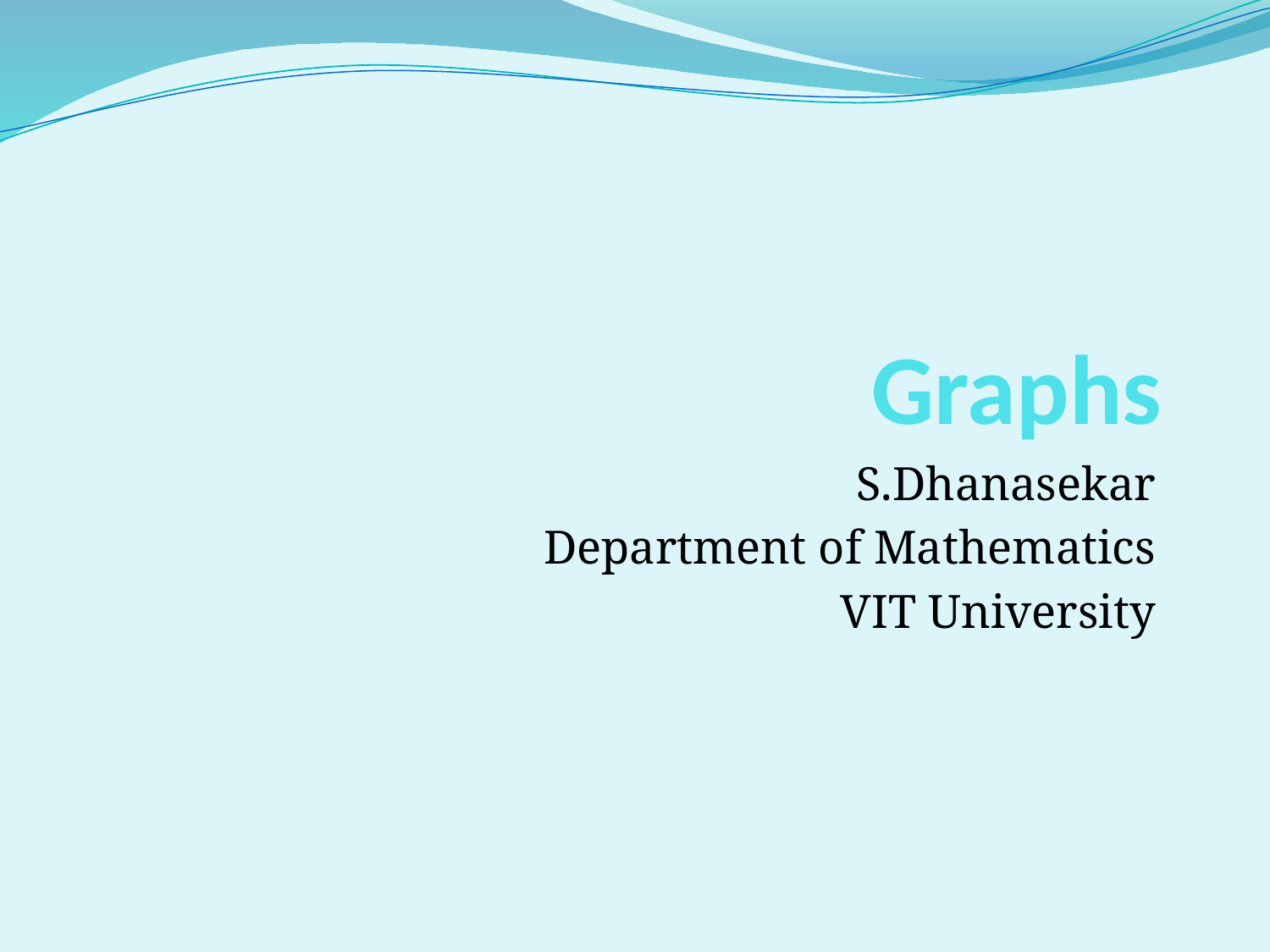

# Graphs
S.Dhanasekar
Department of Mathematics
VIT University